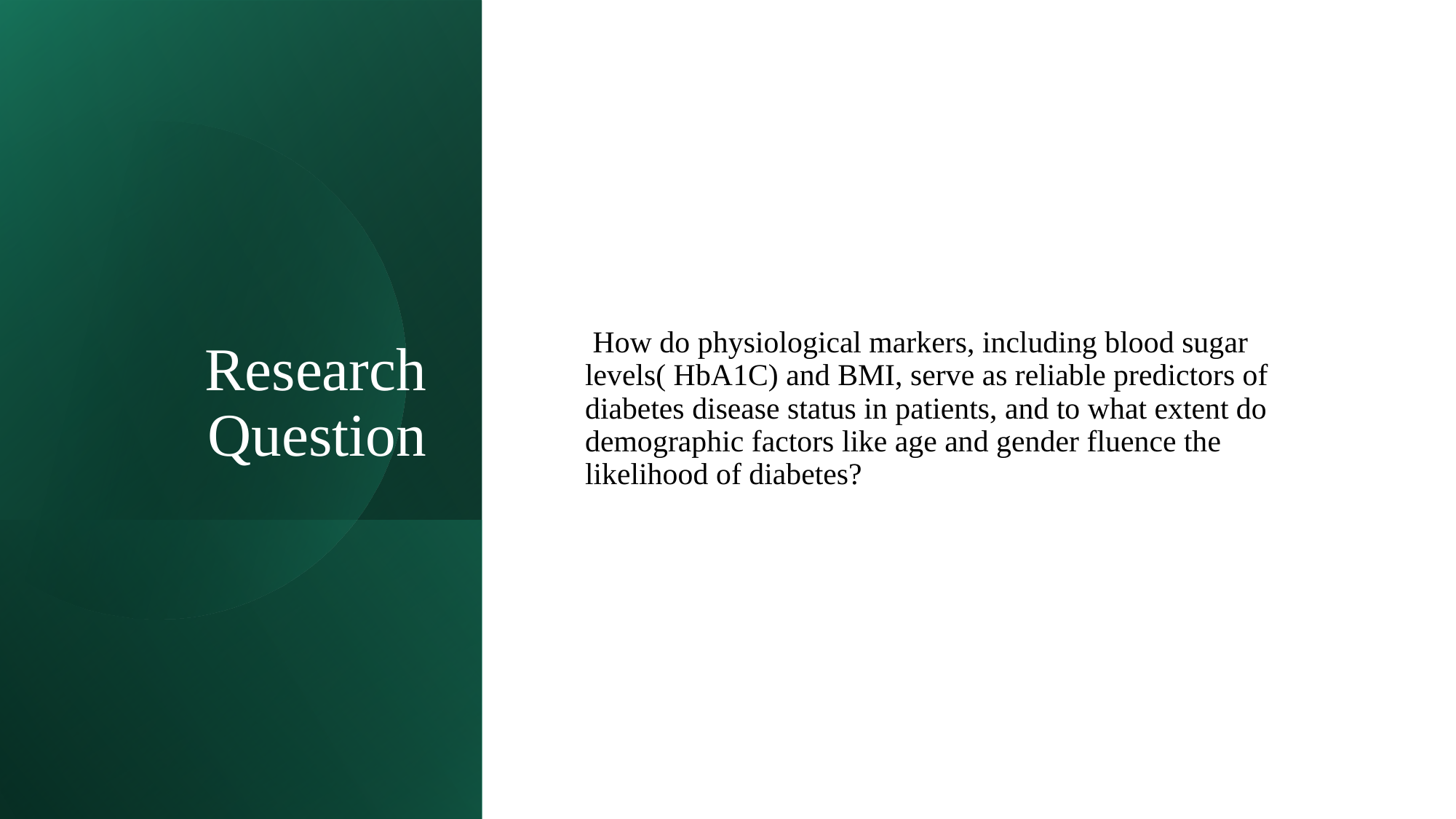

# Research Question
 How do physiological markers, including blood sugar levels( HbA1C) and BMI, serve as reliable predictors of diabetes disease status in patients, and to what extent do demographic factors like age and gender fluence the likelihood of diabetes?